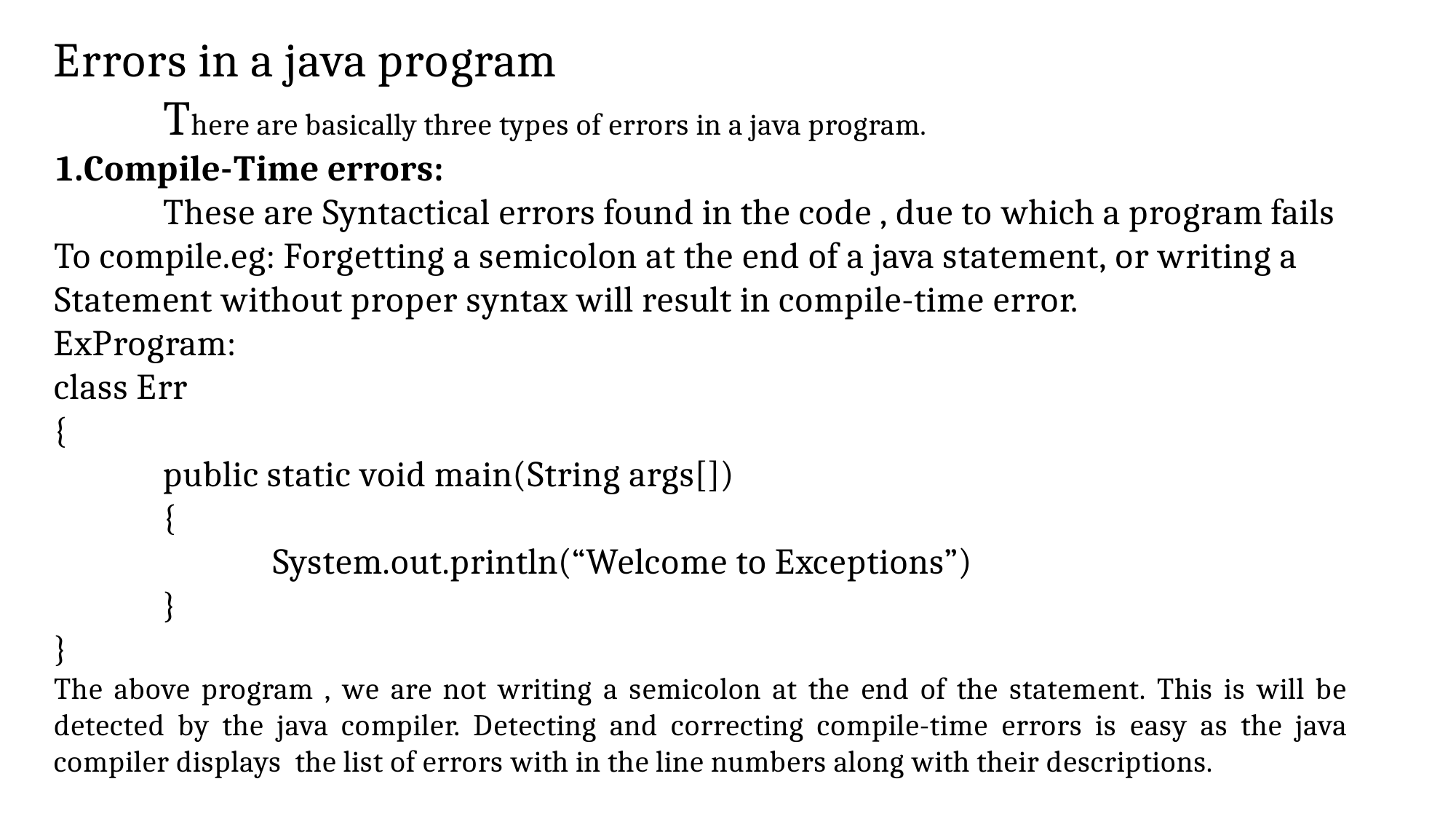

Errors in a java program
	There are basically three types of errors in a java program.
1.Compile-Time errors:
	These are Syntactical errors found in the code , due to which a program fails
To compile.eg: Forgetting a semicolon at the end of a java statement, or writing a
Statement without proper syntax will result in compile-time error.
ExProgram:
class Err
{
	public static void main(String args[])
	{
		System.out.println(“Welcome to Exceptions”)
	}
}
The above program , we are not writing a semicolon at the end of the statement. This is will be detected by the java compiler. Detecting and correcting compile-time errors is easy as the java compiler displays  the list of errors with in the line numbers along with their descriptions.